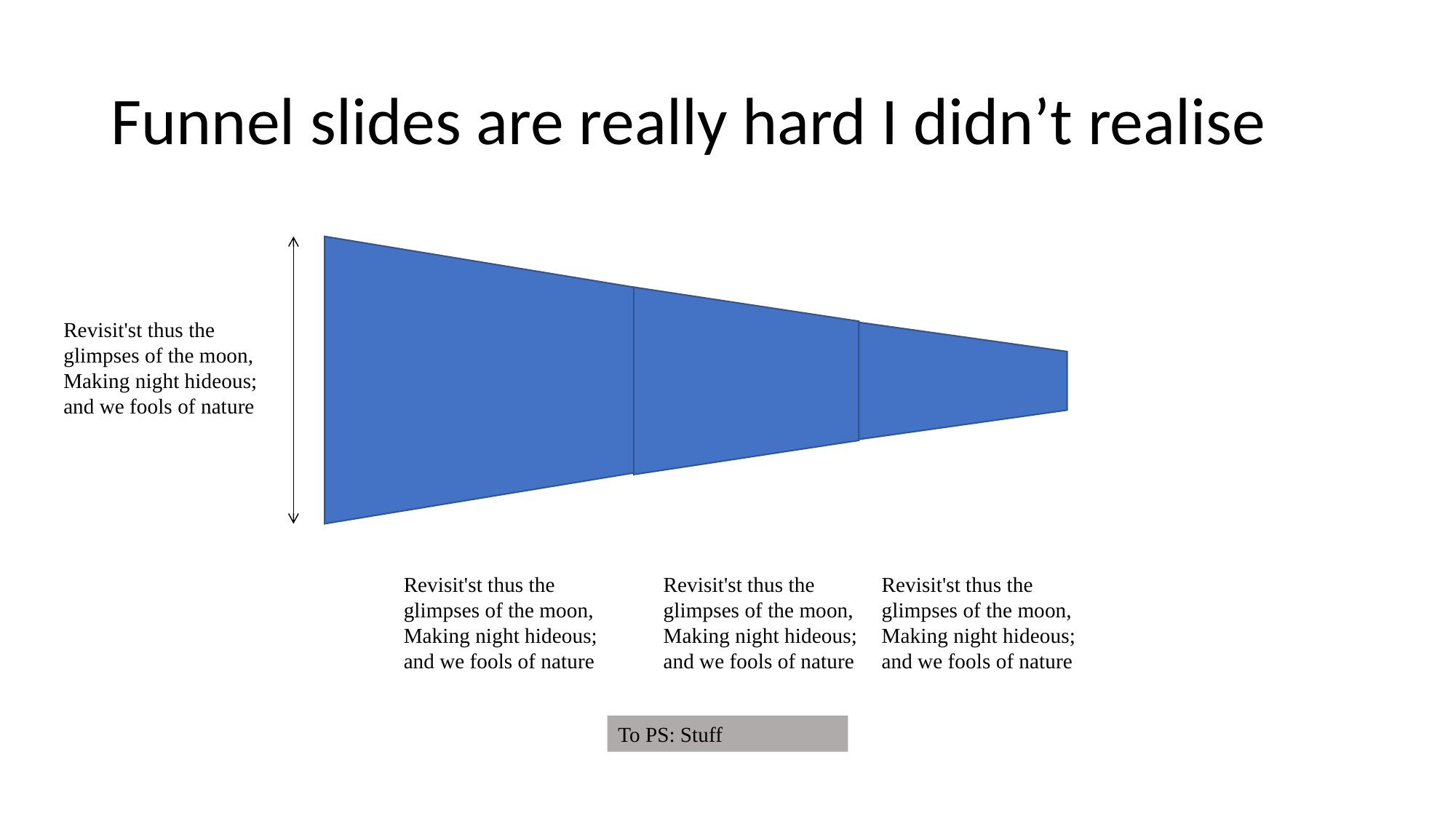

# Funnel slides are really hard I didn’t realise

Revisit'st thus the glimpses of the moon,
Making night hideous; and we fools of nature
Revisit'st thus the glimpses of the moon,
Making night hideous; and we fools of nature
Revisit'st thus the glimpses of the moon,
Making night hideous; and we fools of nature
Revisit'st thus the glimpses of the moon,
Making night hideous; and we fools of nature
To PS: Stuff